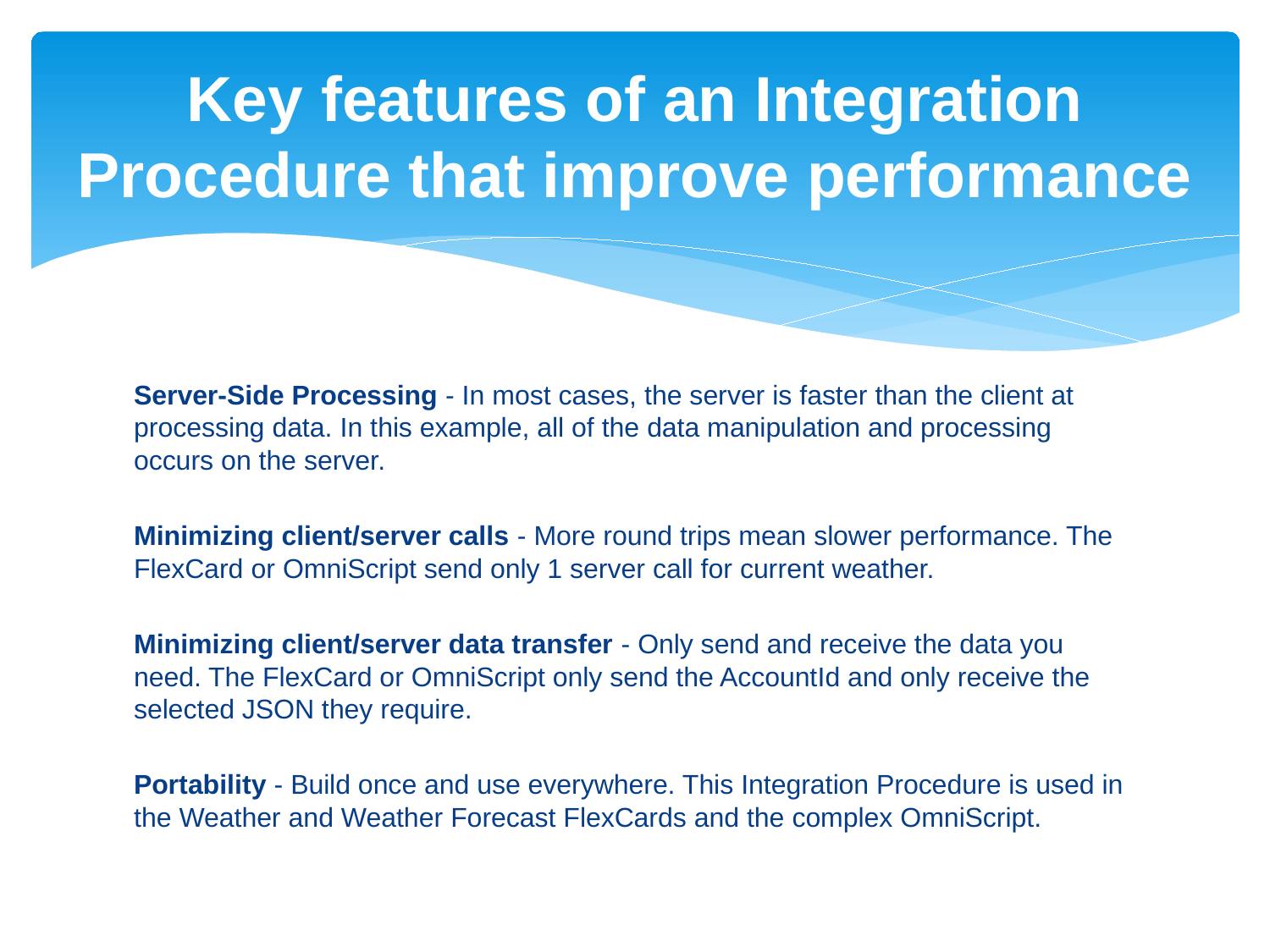

# Key features of an Integration Procedure that improve performance
Server-Side Processing - In most cases, the server is faster than the client at processing data. In this example, all of the data manipulation and processing occurs on the server.

Minimizing client/server calls - More round trips mean slower performance. The FlexCard or OmniScript send only 1 server call for current weather.

Minimizing client/server data transfer - Only send and receive the data you need. The FlexCard or OmniScript only send the AccountId and only receive the selected JSON they require.

Portability - Build once and use everywhere. This Integration Procedure is used in the Weather and Weather Forecast FlexCards and the complex OmniScript.